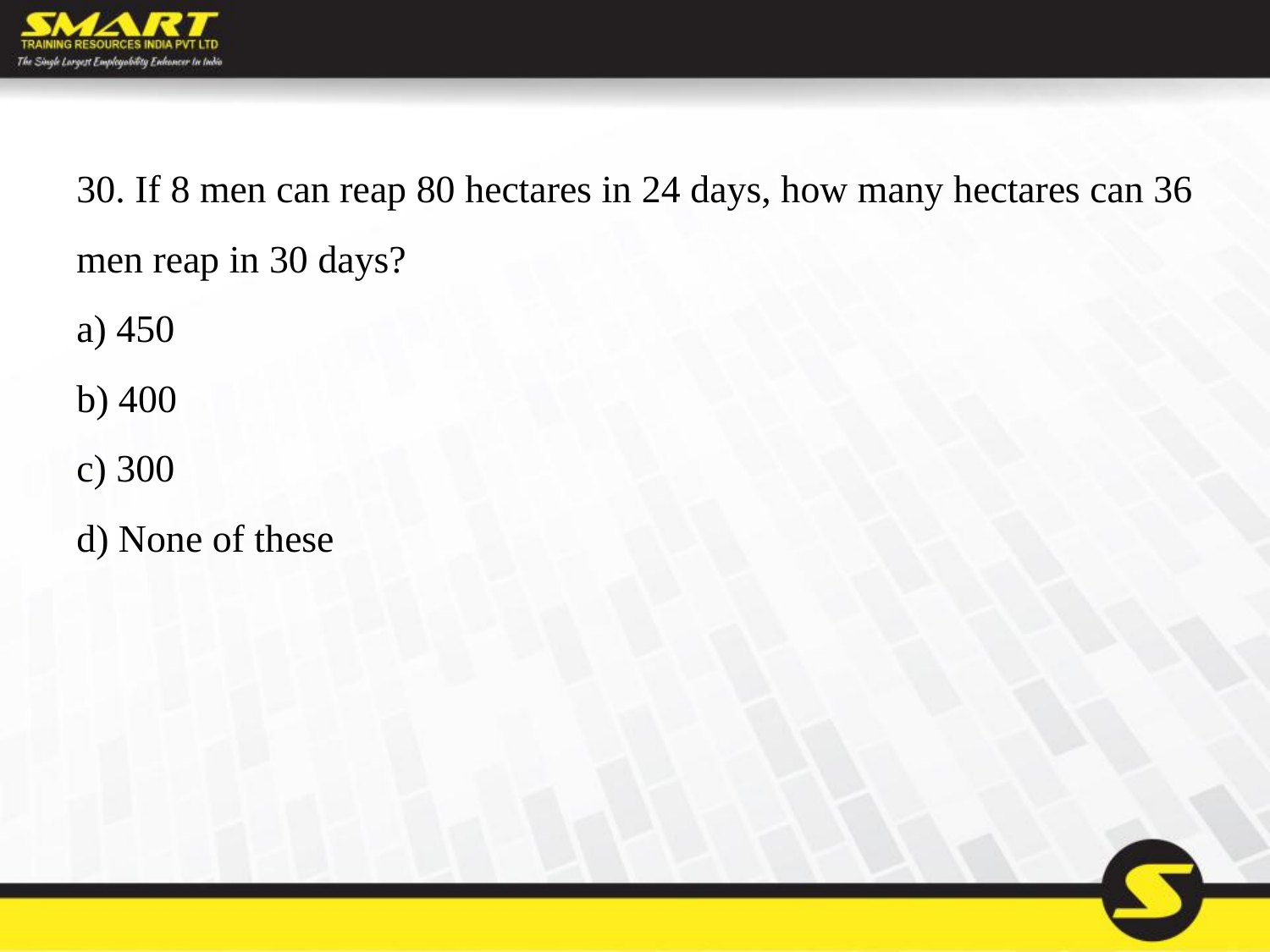

30. If 8 men can reap 80 hectares in 24 days, how many hectares can 36 men reap in 30 days?
a) 450
b) 400
c) 300
d) None of these